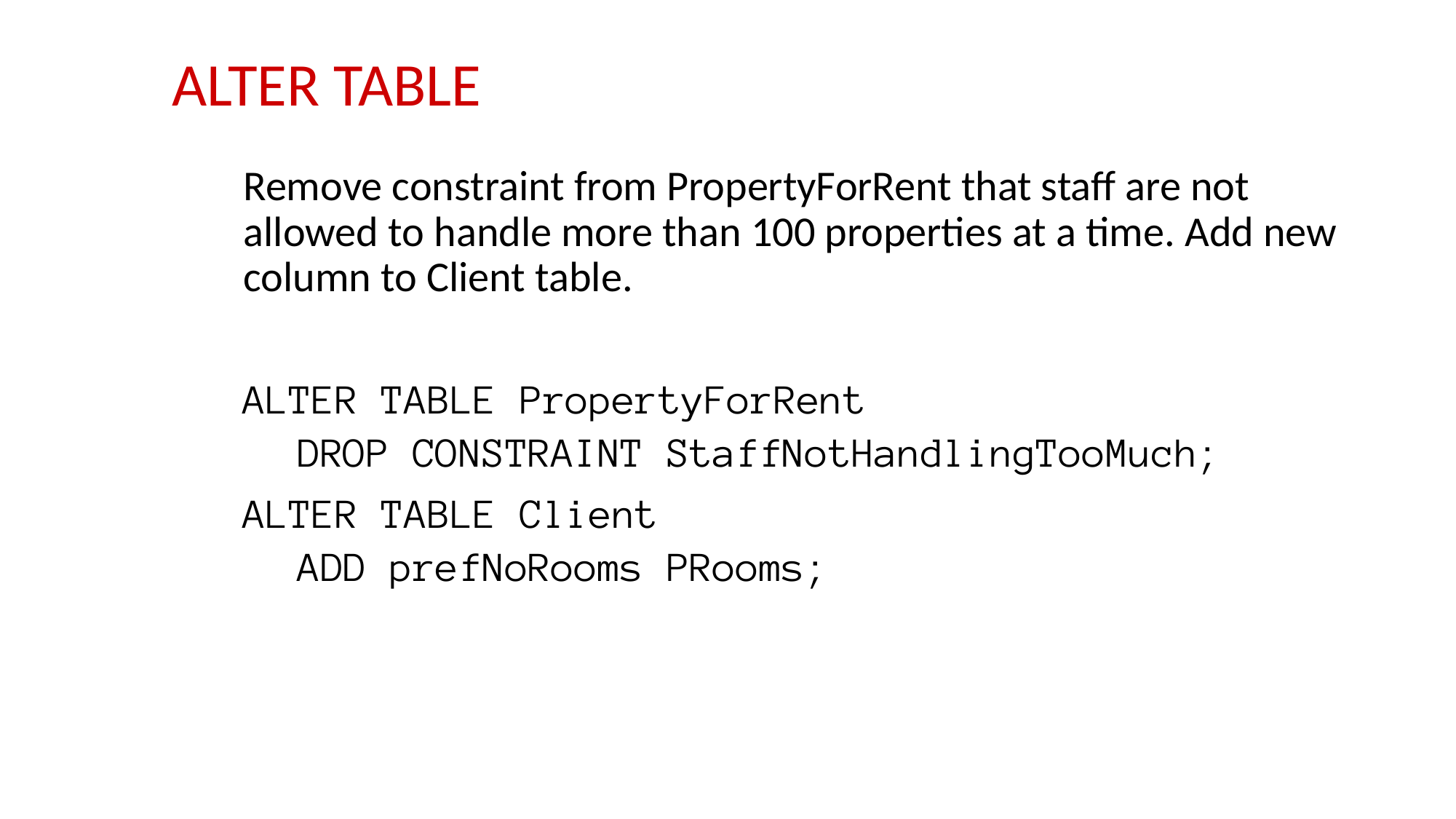

# ALTER TABLE
	Remove constraint from PropertyForRent that staff are not allowed to handle more than 100 properties at a time. Add new column to Client table.

	ALTER TABLE PropertyForRent
	DROP CONSTRAINT StaffNotHandlingTooMuch;
	ALTER TABLE Client
	ADD prefNoRooms PRooms;